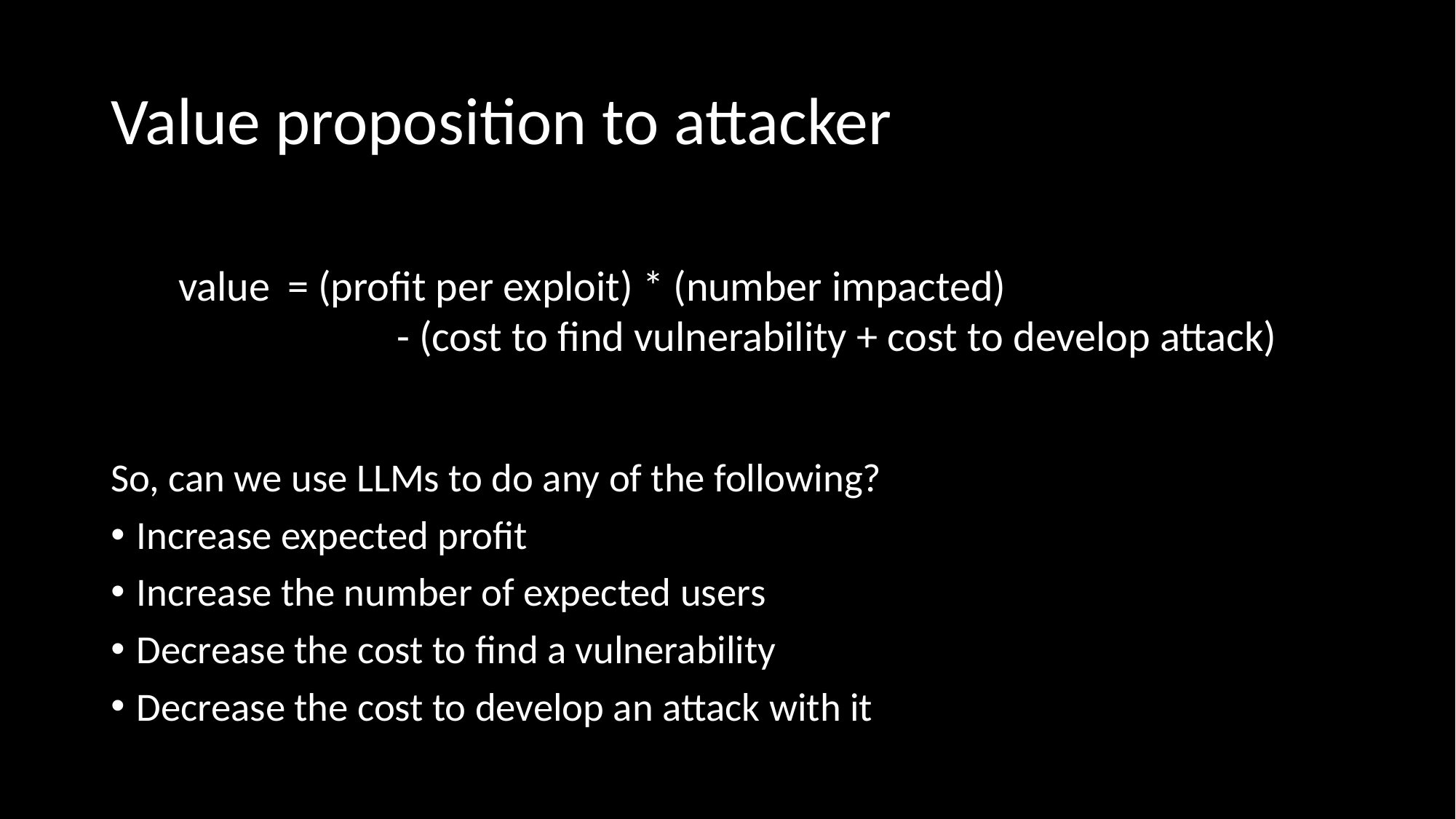

# Value proposition to attacker
value 	= (profit per exploit) * (number impacted)
		- (cost to find vulnerability + cost to develop attack)
So, can we use LLMs to do any of the following?
Increase expected profit
Increase the number of expected users
Decrease the cost to find a vulnerability
Decrease the cost to develop an attack with it